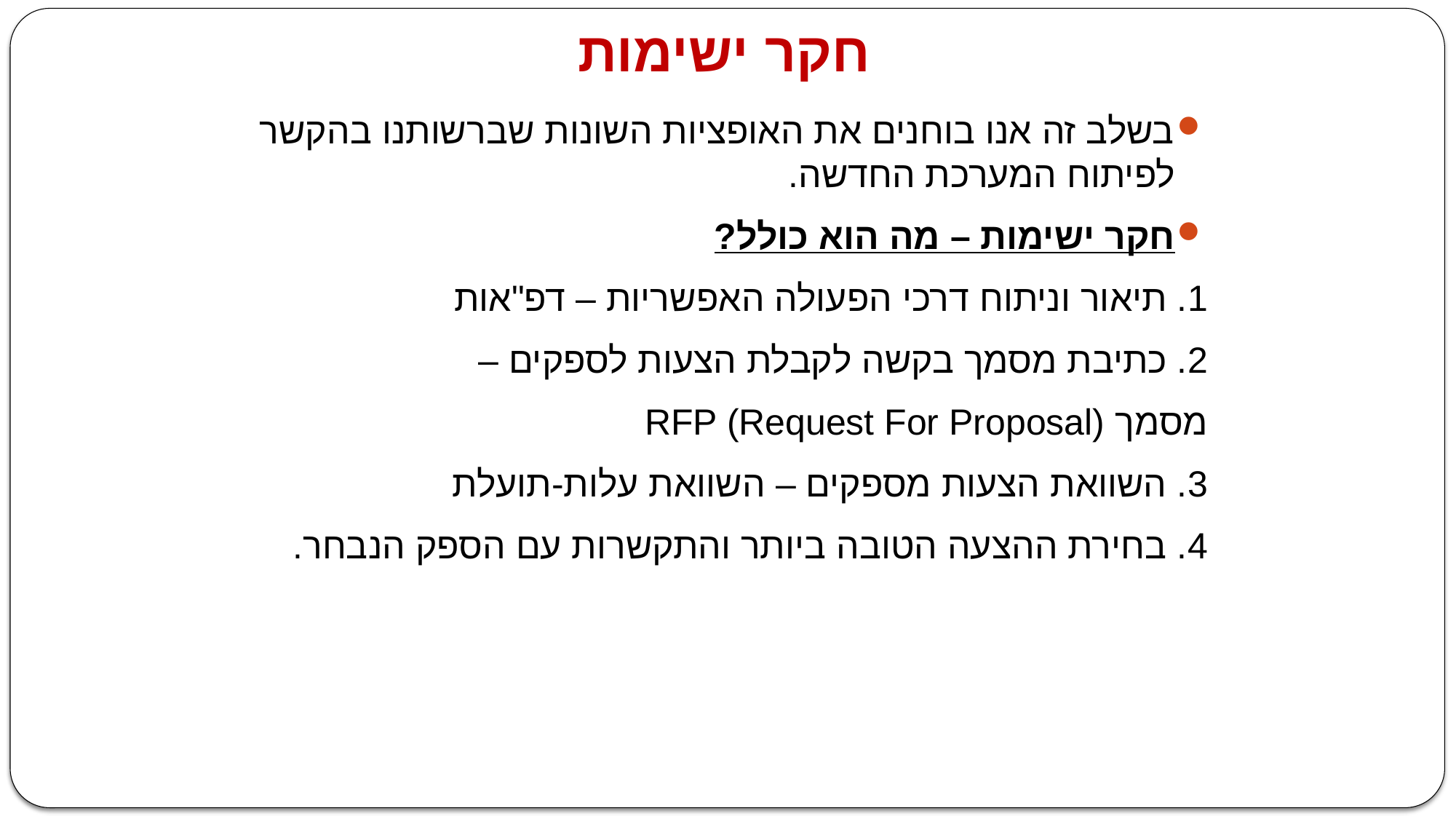

# חקר ישימות
בשלב זה אנו בוחנים את האופציות השונות שברשותנו בהקשר לפיתוח המערכת החדשה.
חקר ישימות – מה הוא כולל?
1. תיאור וניתוח דרכי הפעולה האפשריות – דפ"אות
2. כתיבת מסמך בקשה לקבלת הצעות לספקים –
	מסמך RFP (Request For Proposal)
3. השוואת הצעות מספקים – השוואת עלות-תועלת
4. בחירת ההצעה הטובה ביותר והתקשרות עם הספק הנבחר.